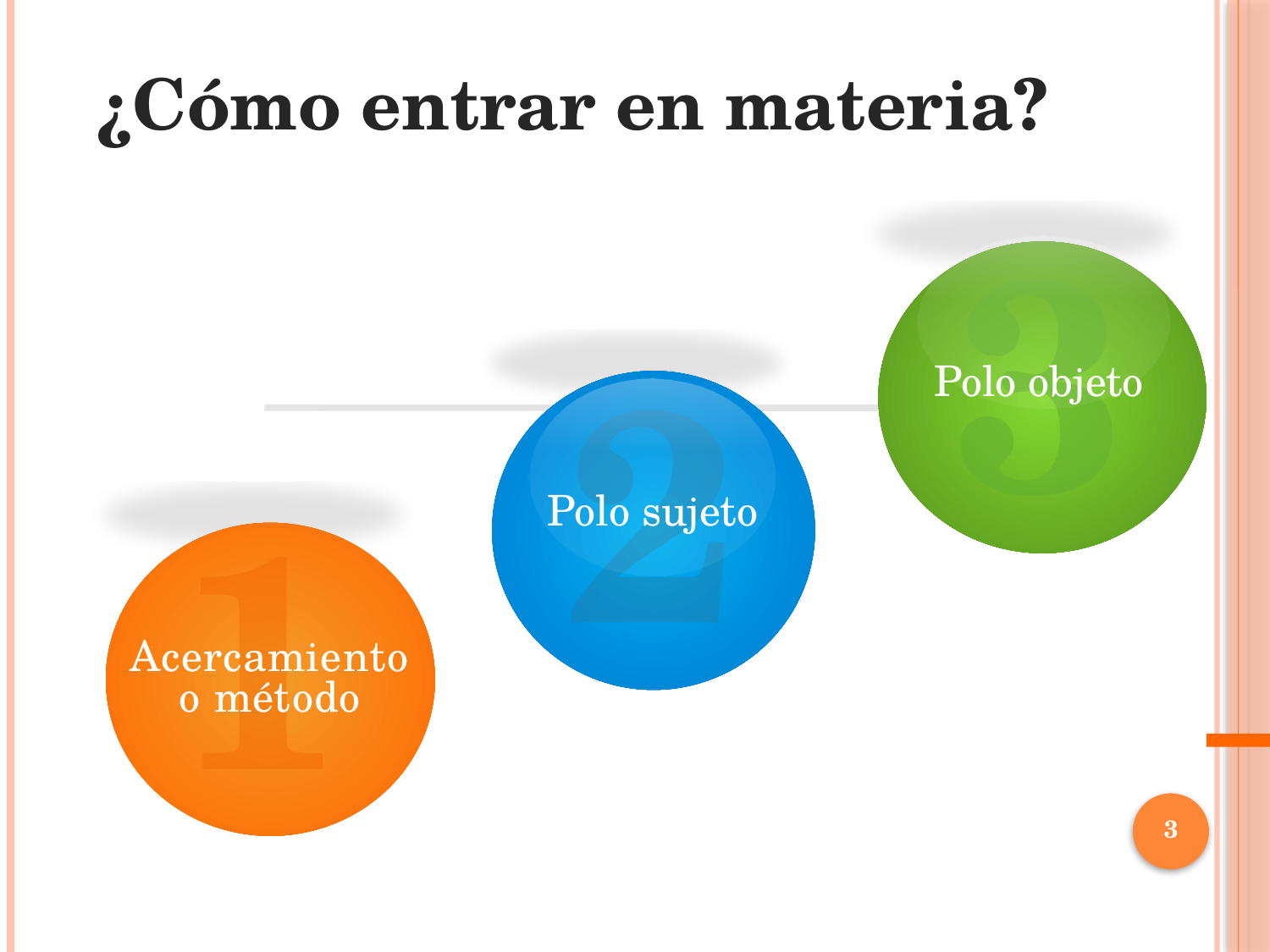

¿Cómo entrar en materia?
3

2

Polo sujeto
Polo objeto
1

Acercamiento o método

3